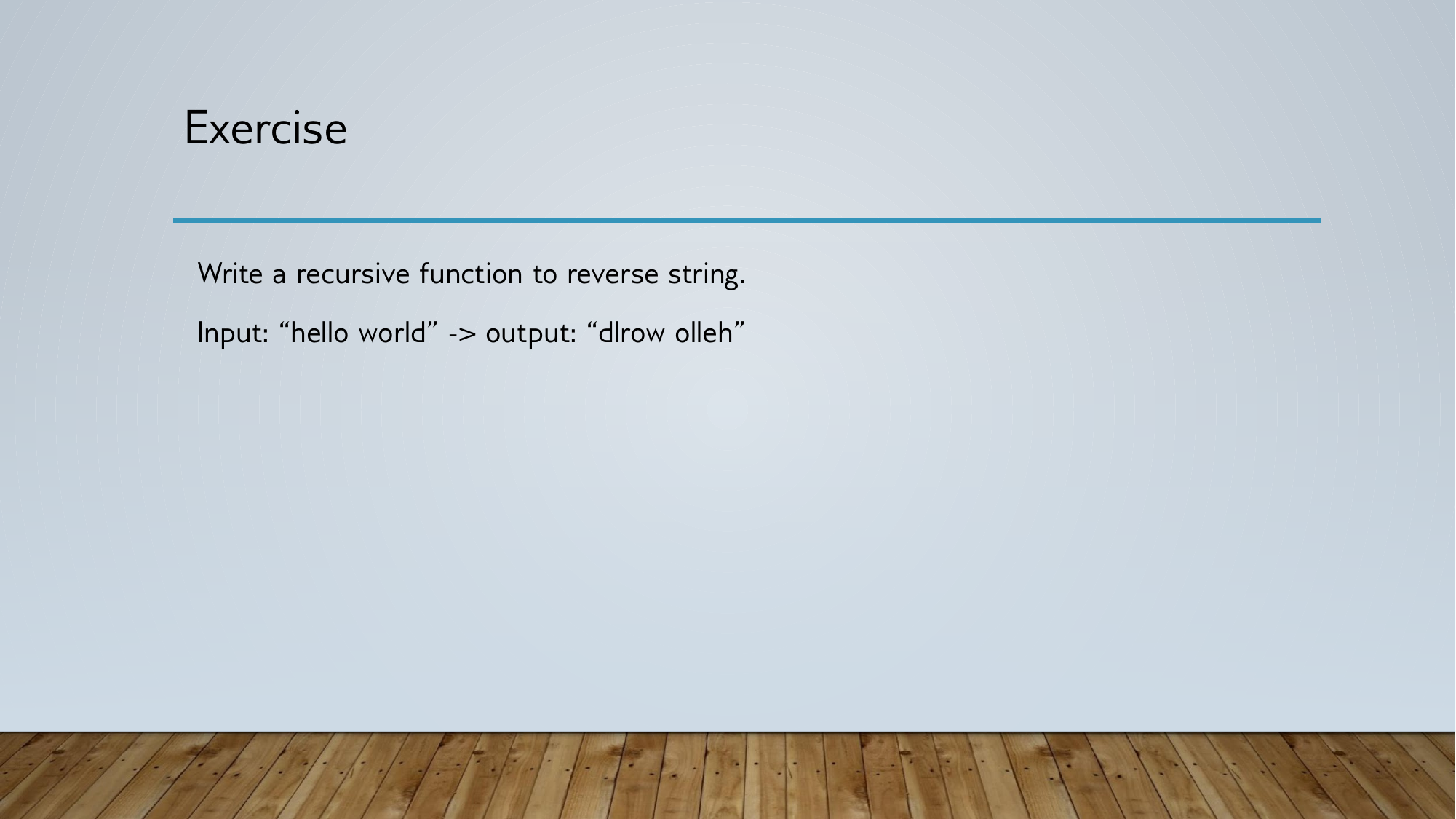

# Exercise
Write a recursive function to reverse string.
Input: “hello world” -> output: “dlrow olleh”